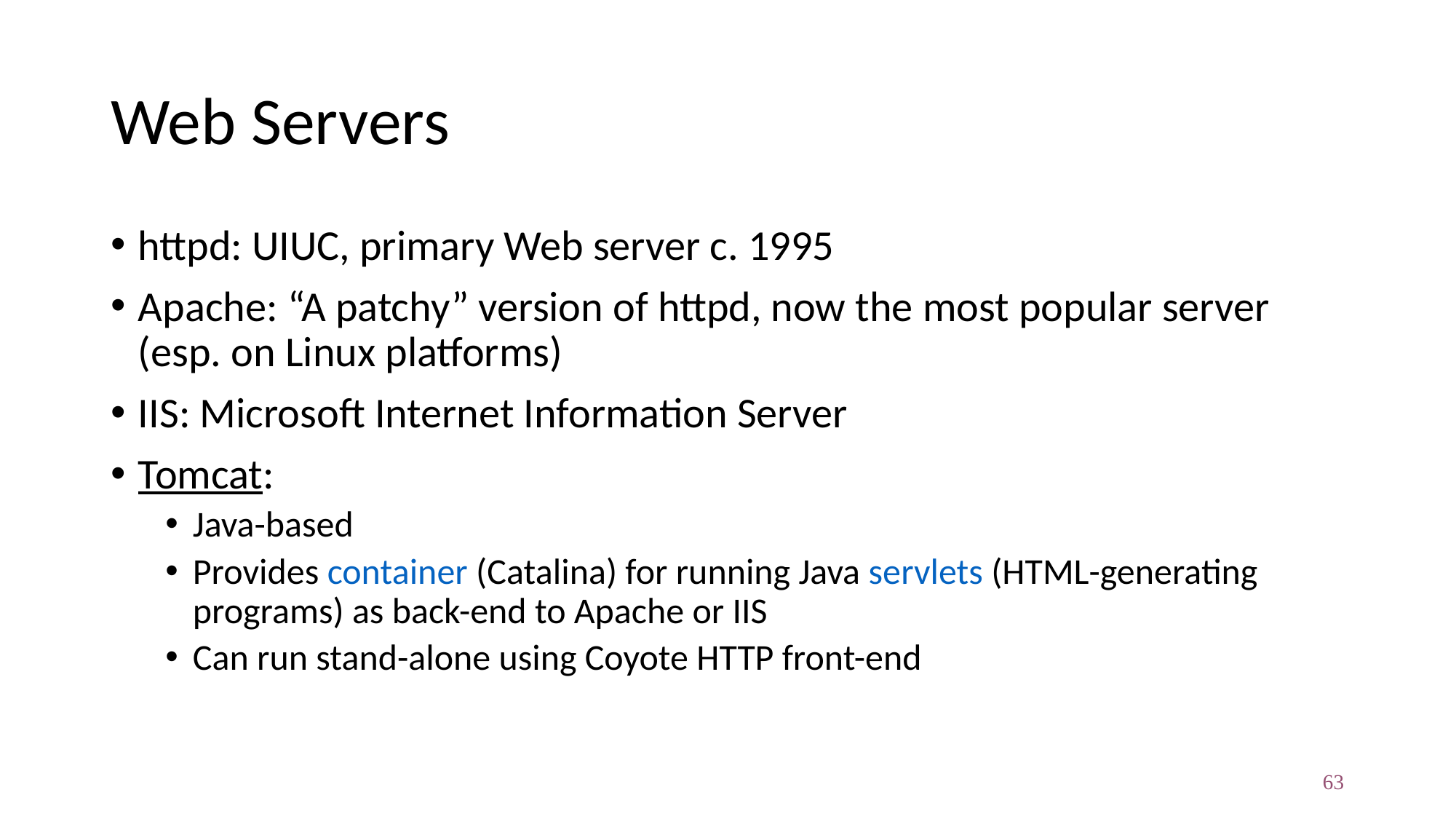

# Web Servers
httpd: UIUC, primary Web server c. 1995
Apache: “A patchy” version of httpd, now the most popular server (esp. on Linux platforms)
IIS: Microsoft Internet Information Server
Tomcat:
Java-based
Provides container (Catalina) for running Java servlets (HTML-generating programs) as back-end to Apache or IIS
Can run stand-alone using Coyote HTTP front-end
63